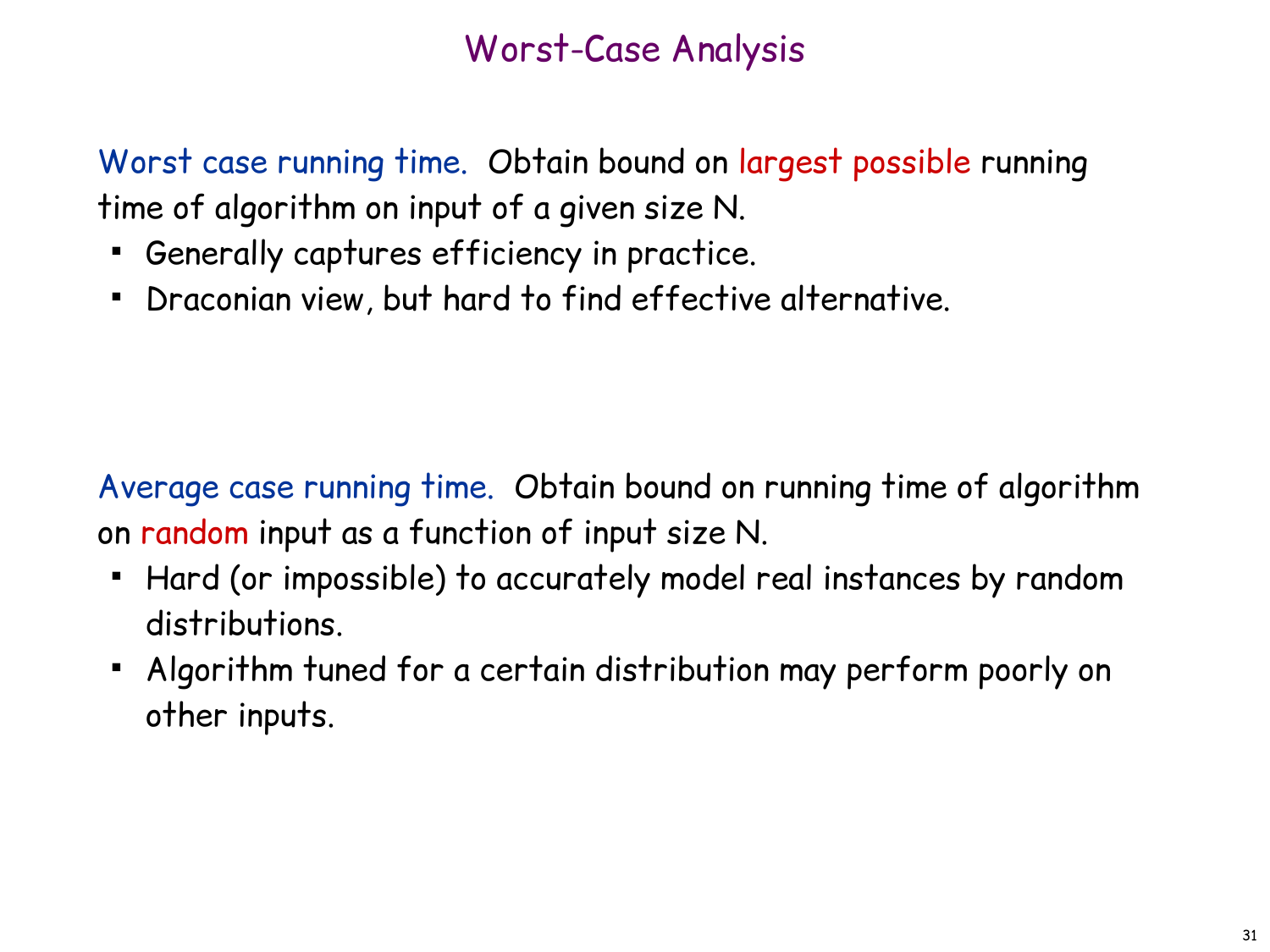

# Worst-Case Analysis
Worst case running time.  Obtain bound on largest possible running time of algorithm on input of a given size N.
Generally captures efficiency in practice.
Draconian view, but hard to find effective alternative.

Average case running time.  Obtain bound on running time of algorithm on random input as a function of input size N.
Hard (or impossible) to accurately model real instances by random distributions.
Algorithm tuned for a certain distribution may perform poorly on other inputs.

31